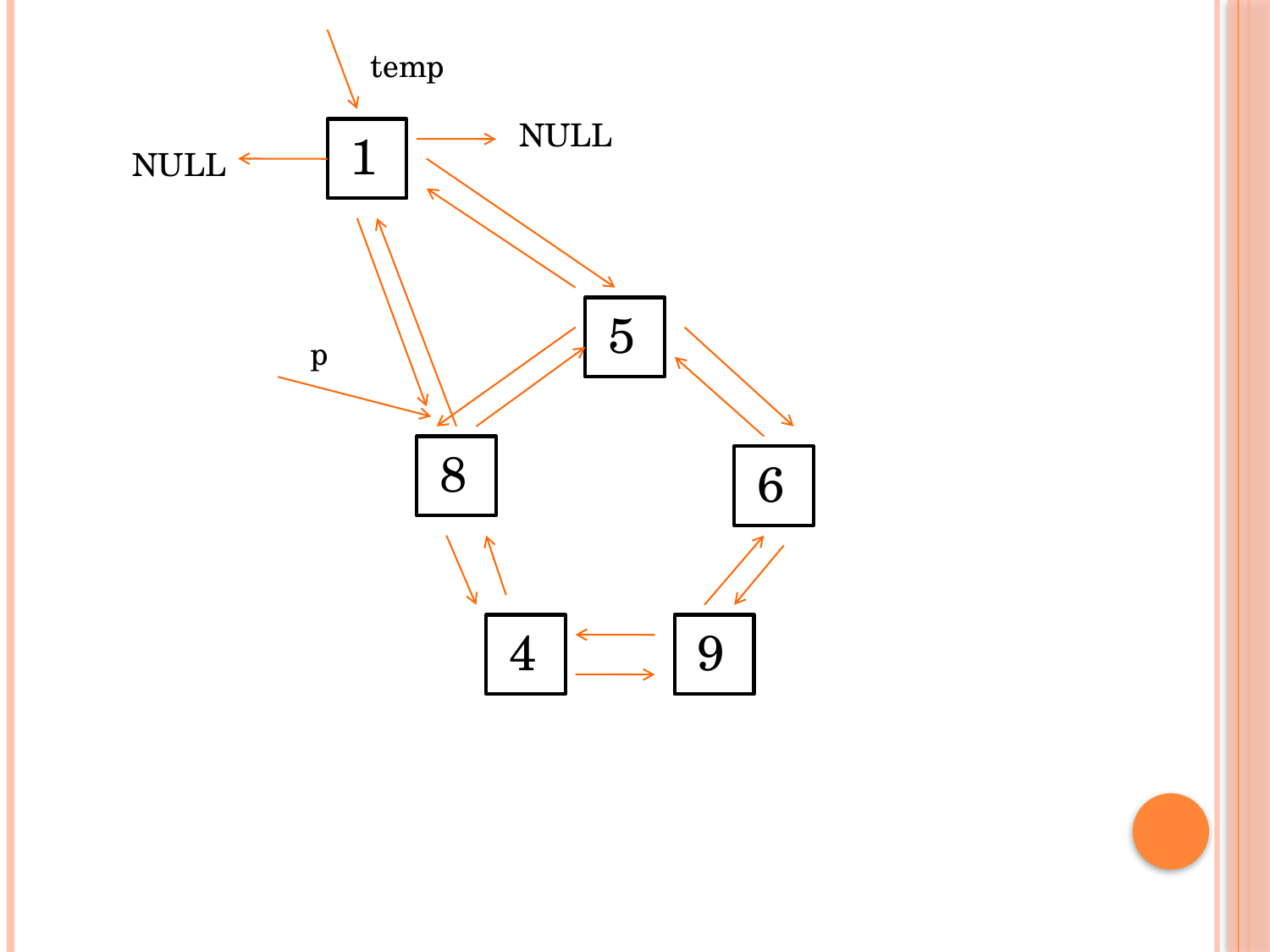

temp
NULL

1
NULL

5
p

8

6

4

9